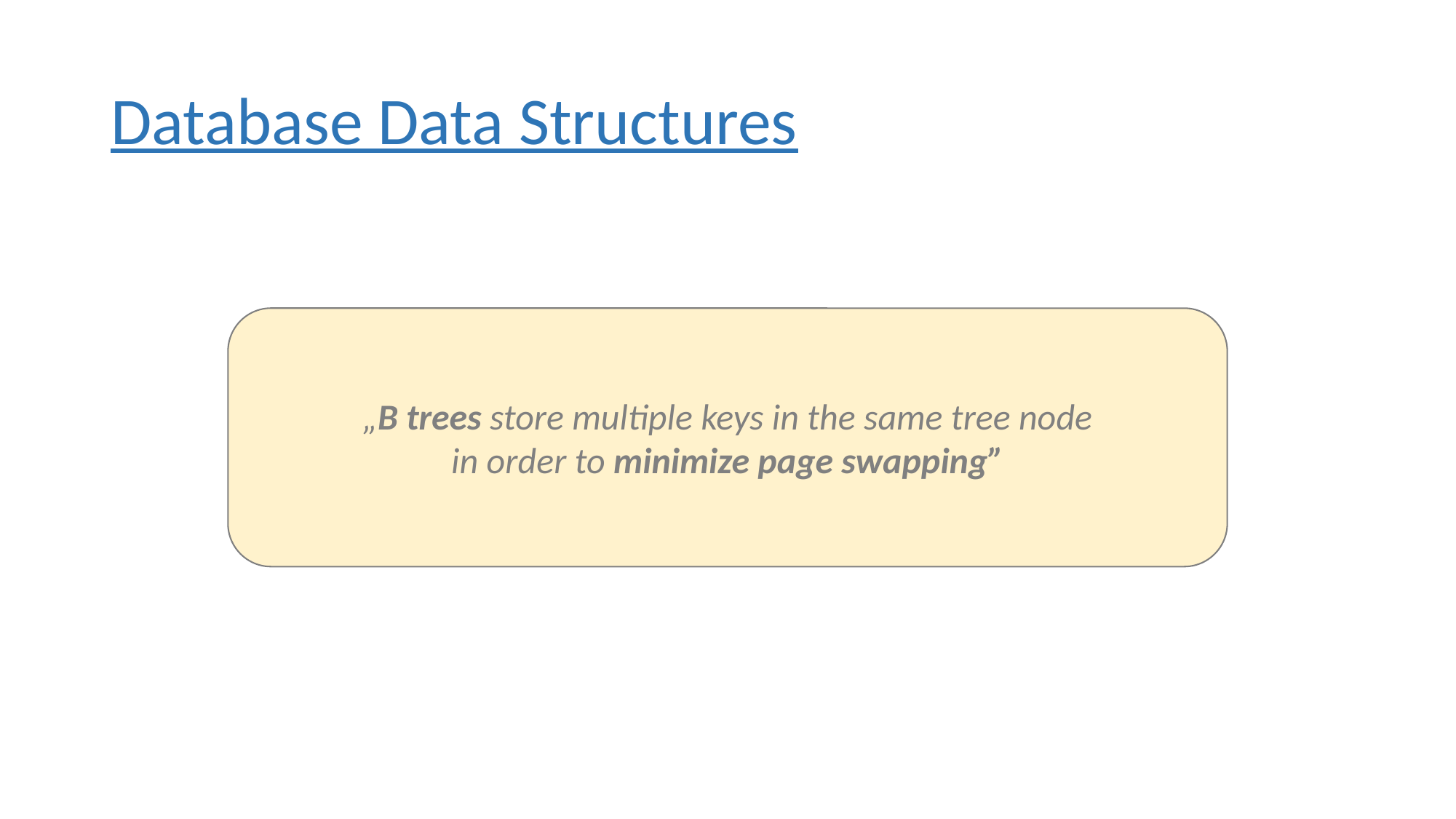

# Database Data Structures
„B trees store multiple keys in the same tree node
in order to minimize page swapping”